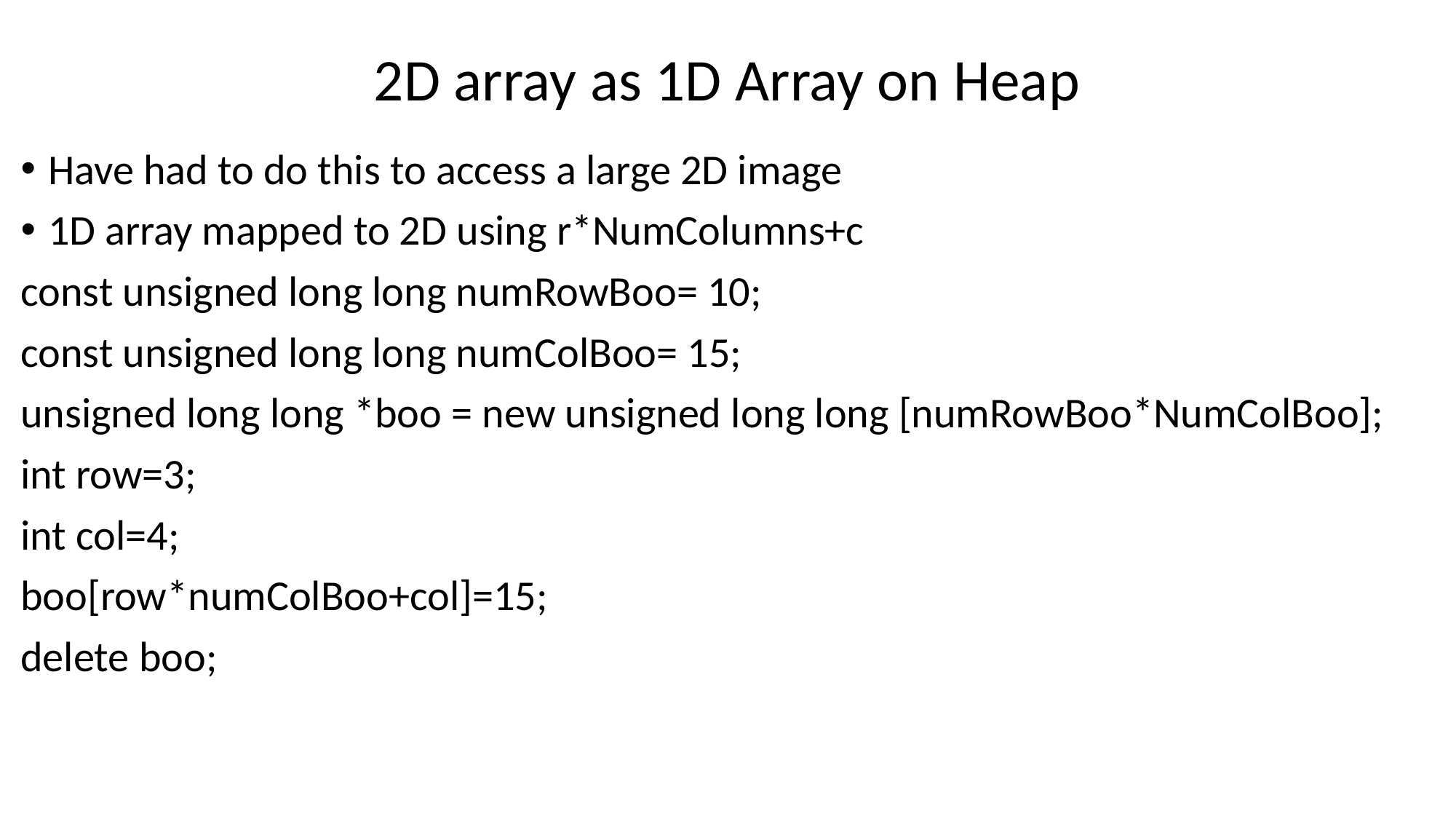

# 2D array as 1D Array on Heap
Have had to do this to access a large 2D image
1D array mapped to 2D using r*NumColumns+c
const unsigned long long numRowBoo= 10;
const unsigned long long numColBoo= 15;
unsigned long long *boo = new unsigned long long [numRowBoo*NumColBoo];
int row=3;
int col=4;
boo[row*numColBoo+col]=15;
delete boo;